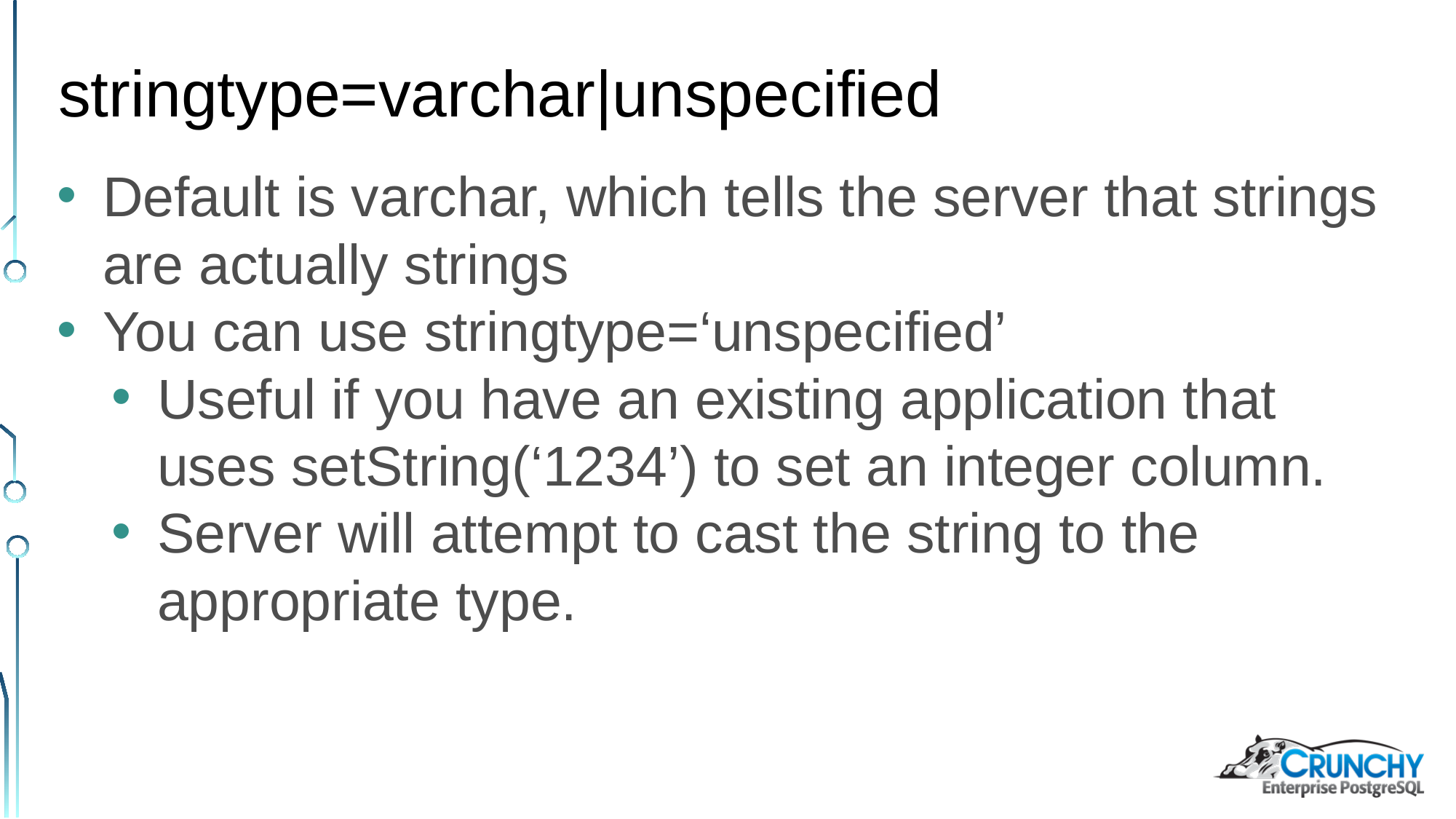

stringtype=varchar|unspecified
Default is varchar, which tells the server that strings are actually strings
You can use stringtype=‘unspecified’
Useful if you have an existing application that uses setString(‘1234’) to set an integer column.
Server will attempt to cast the string to the appropriate type.